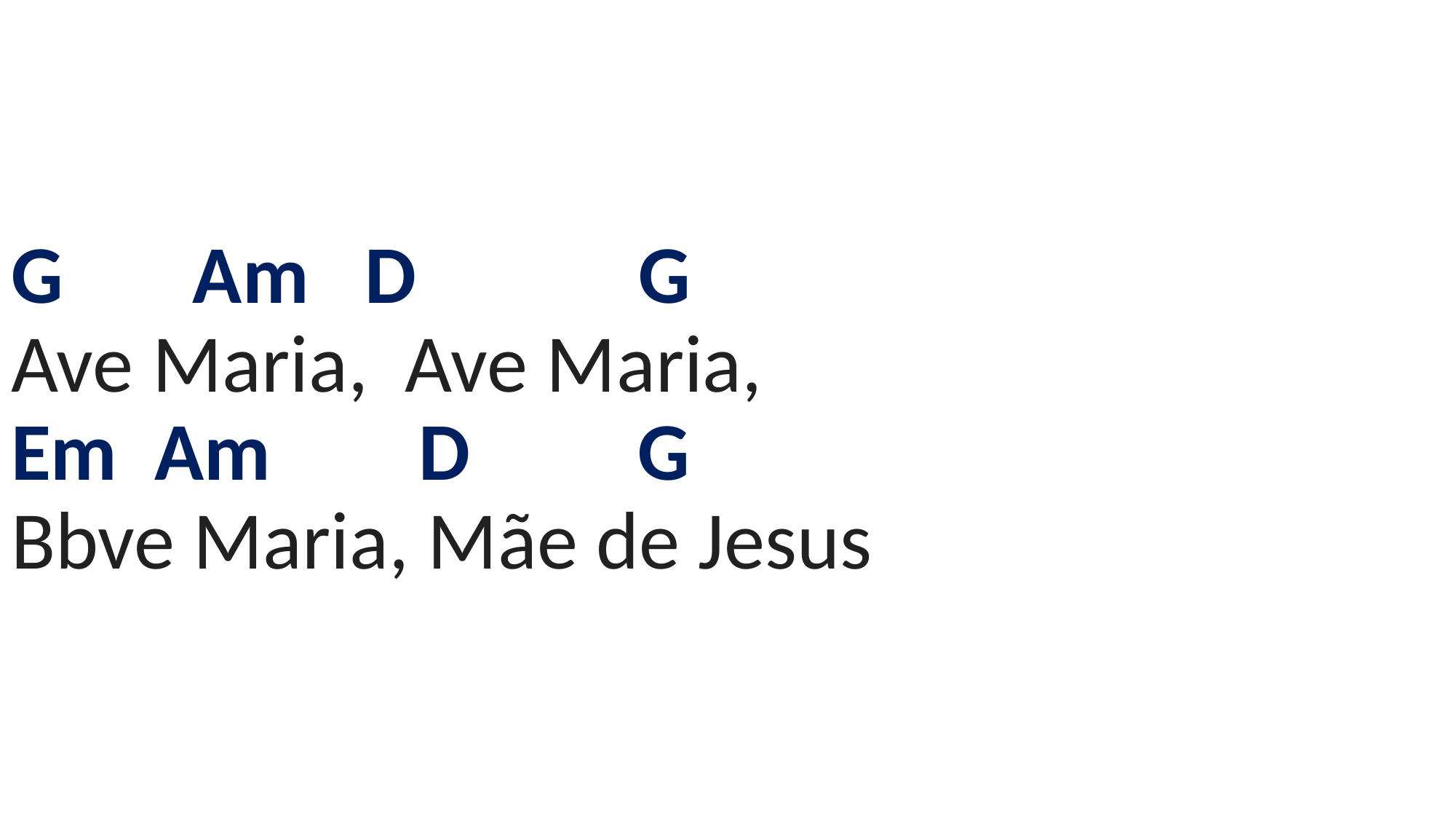

# G       Am   D            G Ave Maria,  Ave Maria, Em  Am        D         G Bbve Maria, Mãe de Jesus